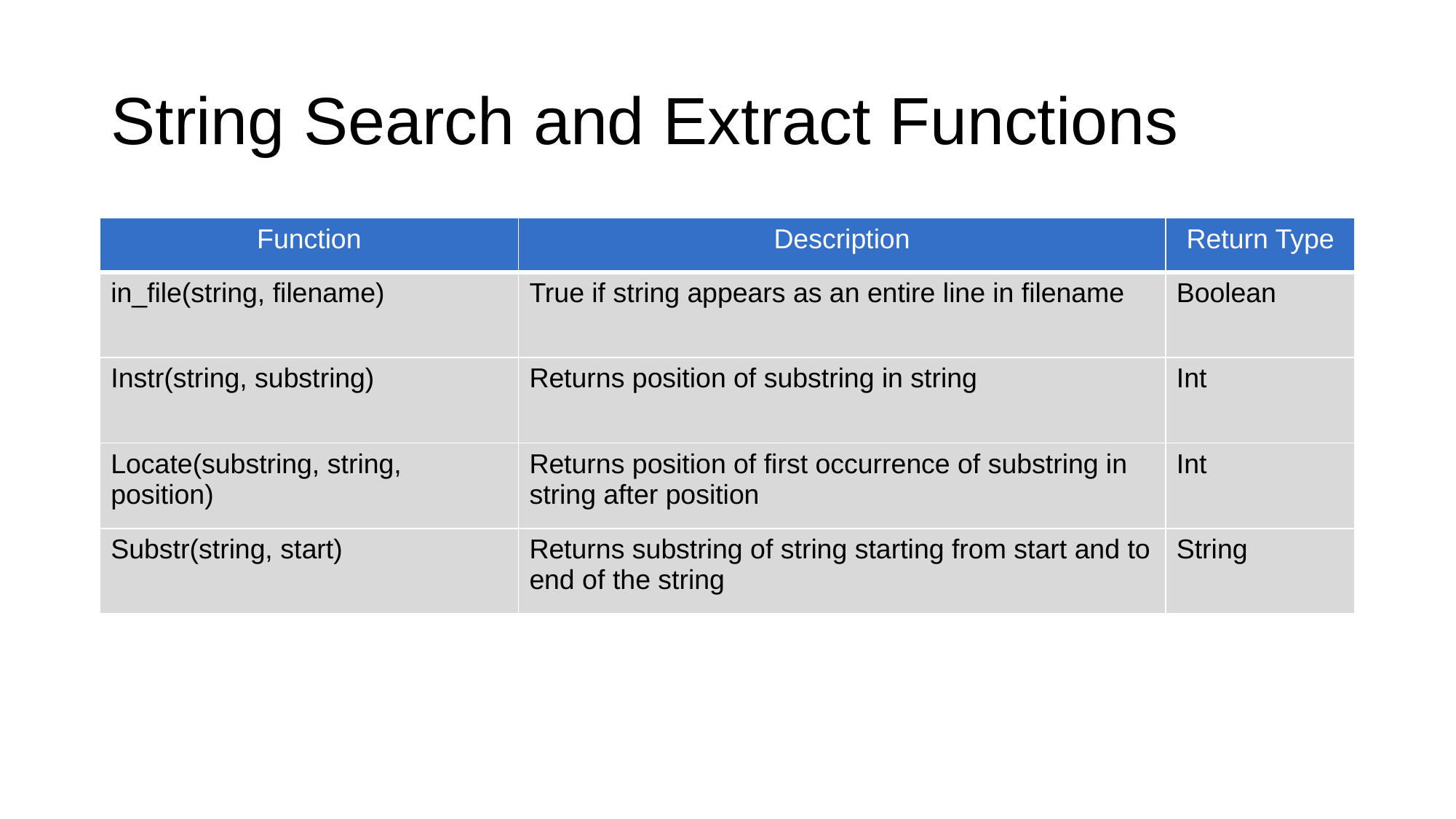

# String Search and Extract Functions
| Function | Description | Return Type |
| --- | --- | --- |
| in\_file(string, filename) | True if string appears as an entire line in filename | Boolean |
| Instr(string, substring) | Returns position of substring in string | Int |
| Locate(substring, string, position) | Returns position of first occurrence of substring in string after position | Int |
| Substr(string, start) | Returns substring of string starting from start and to end of the string | String |